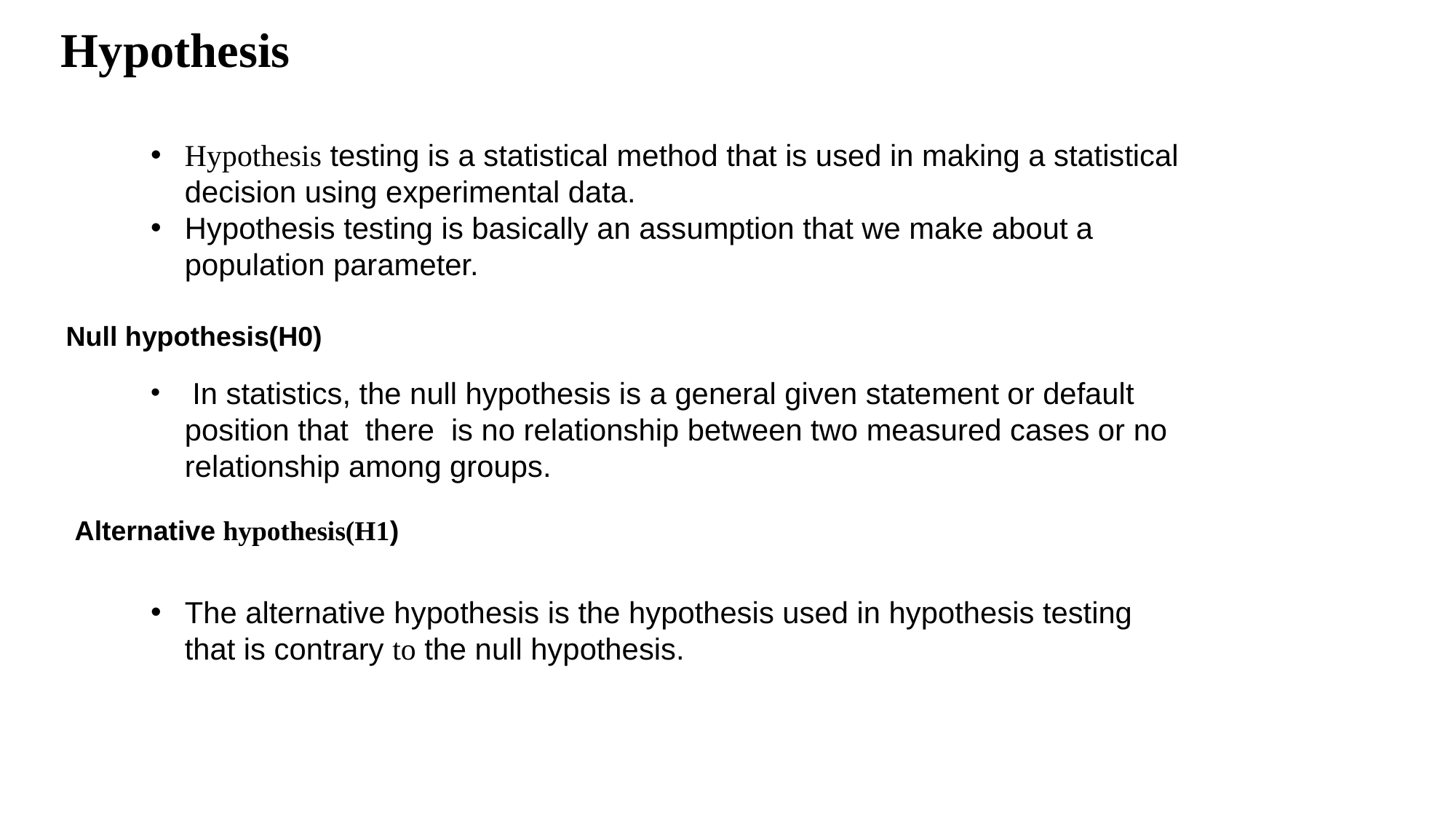

Hypothesis
Hypothesis testing is a statistical method that is used in making a statistical decision using experimental data.
Hypothesis testing is basically an assumption that we make about a population parameter.
Null hypothesis(H0)

 In statistics, the null hypothesis is a general given statement or default position that  there  is no relationship between two measured cases or no relationship among groups.
Alternative hypothesis(H1)
The alternative hypothesis is the hypothesis used in hypothesis testing that is contrary to the null hypothesis.